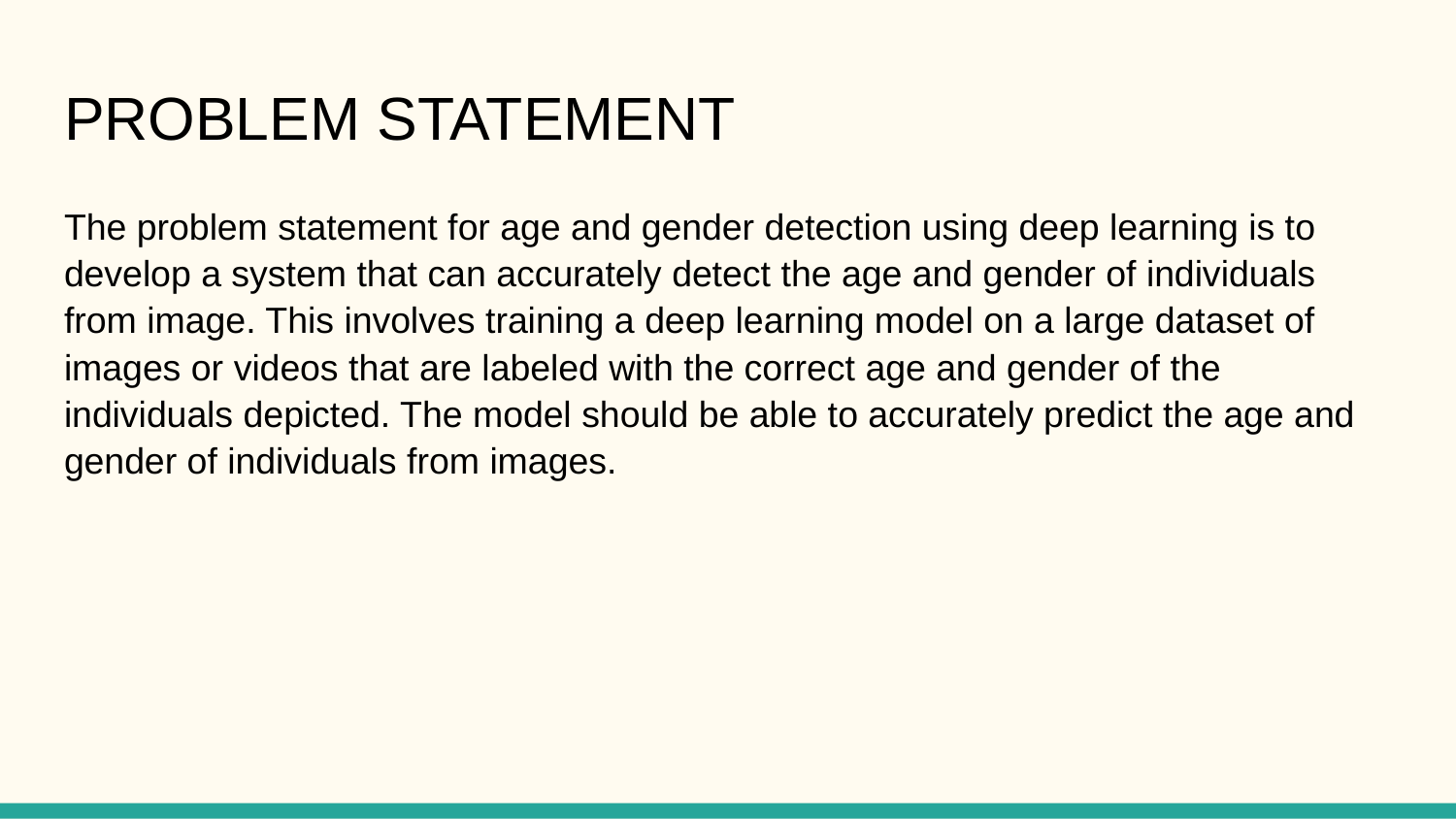

# PROBLEM STATEMENT
The problem statement for age and gender detection using deep learning is to develop a system that can accurately detect the age and gender of individuals from image. This involves training a deep learning model on a large dataset of images or videos that are labeled with the correct age and gender of the individuals depicted. The model should be able to accurately predict the age and gender of individuals from images.